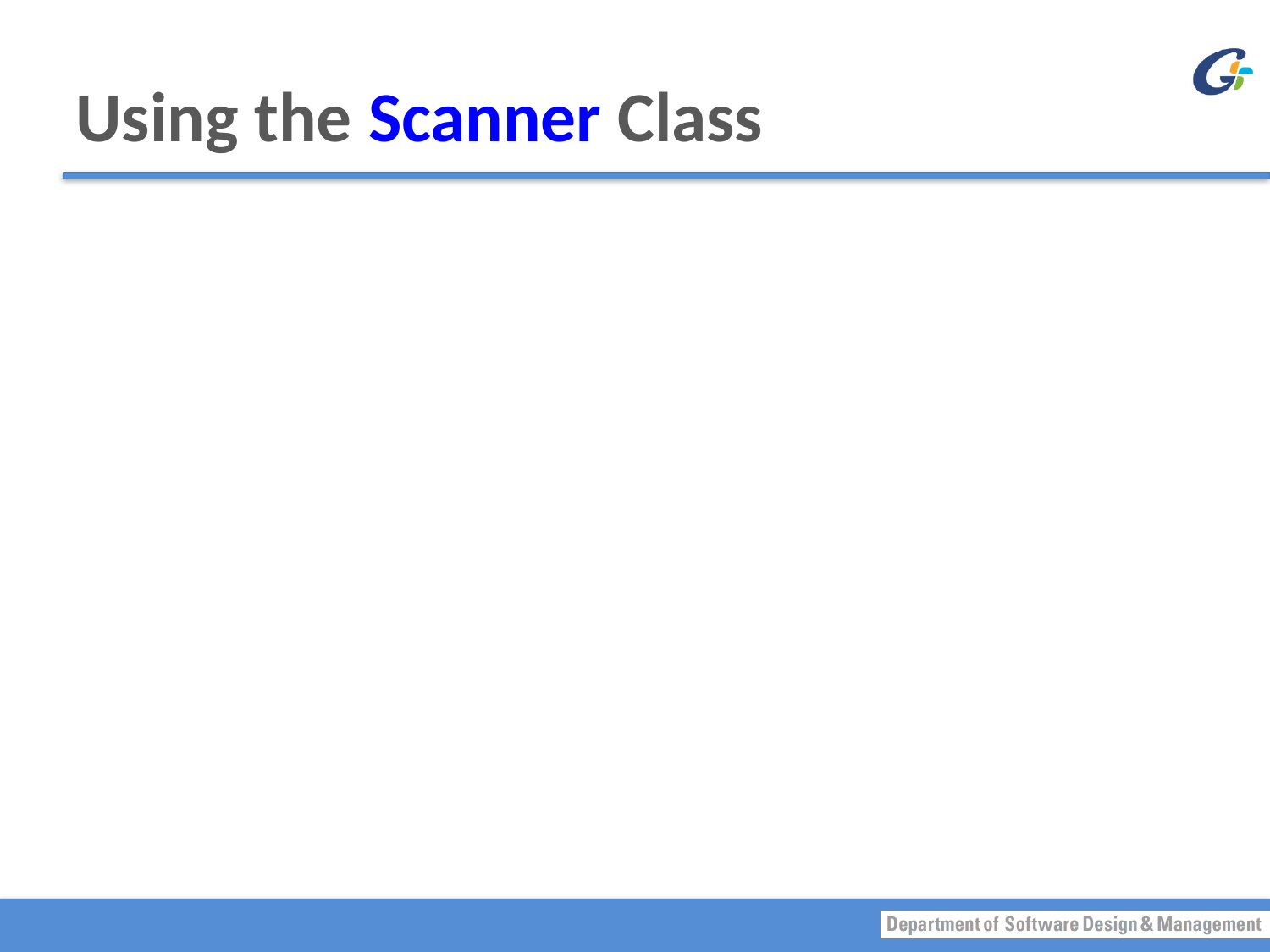

# Using the Scanner Class
Near the beginning of your program, insert
import java.util.Scanner;
Create an object of the Scanner class
Scanner keyboard =
		new Scanner (System.in)
Read data (an int or a double, for example)
int n1 = keyboard.nextInt();
double d1 = keyboard.nextDouble();